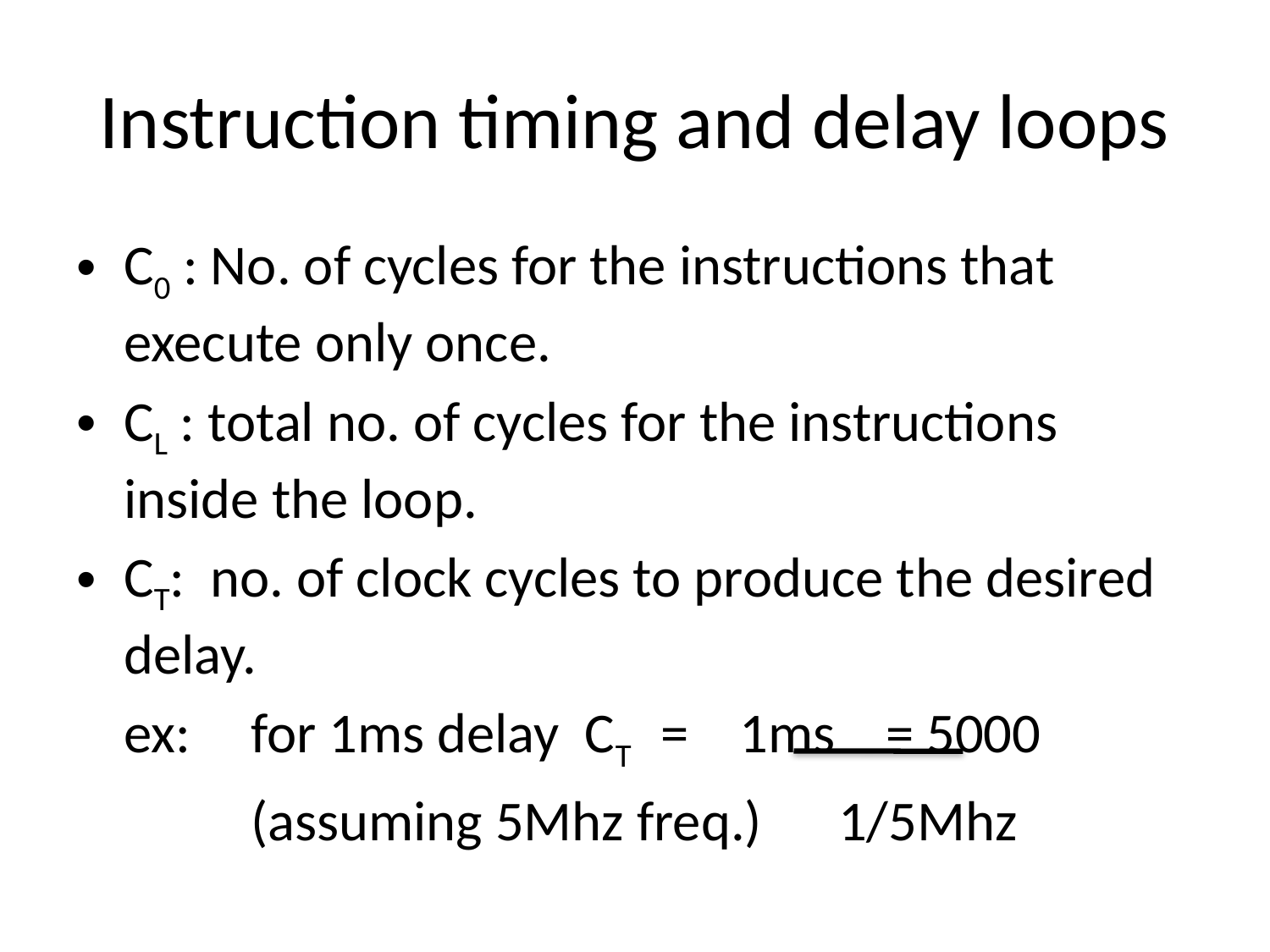

# Instruction timing and delay loops
C0 : No. of cycles for the instructions that execute only once.
CL : total no. of cycles for the instructions inside the loop.
CT:  no. of clock cycles to produce the desired delay.
	ex: 	for 1ms delay  CT    =    1ms	= 5000
		(assuming 5Mhz freq.)      1/5Mhz